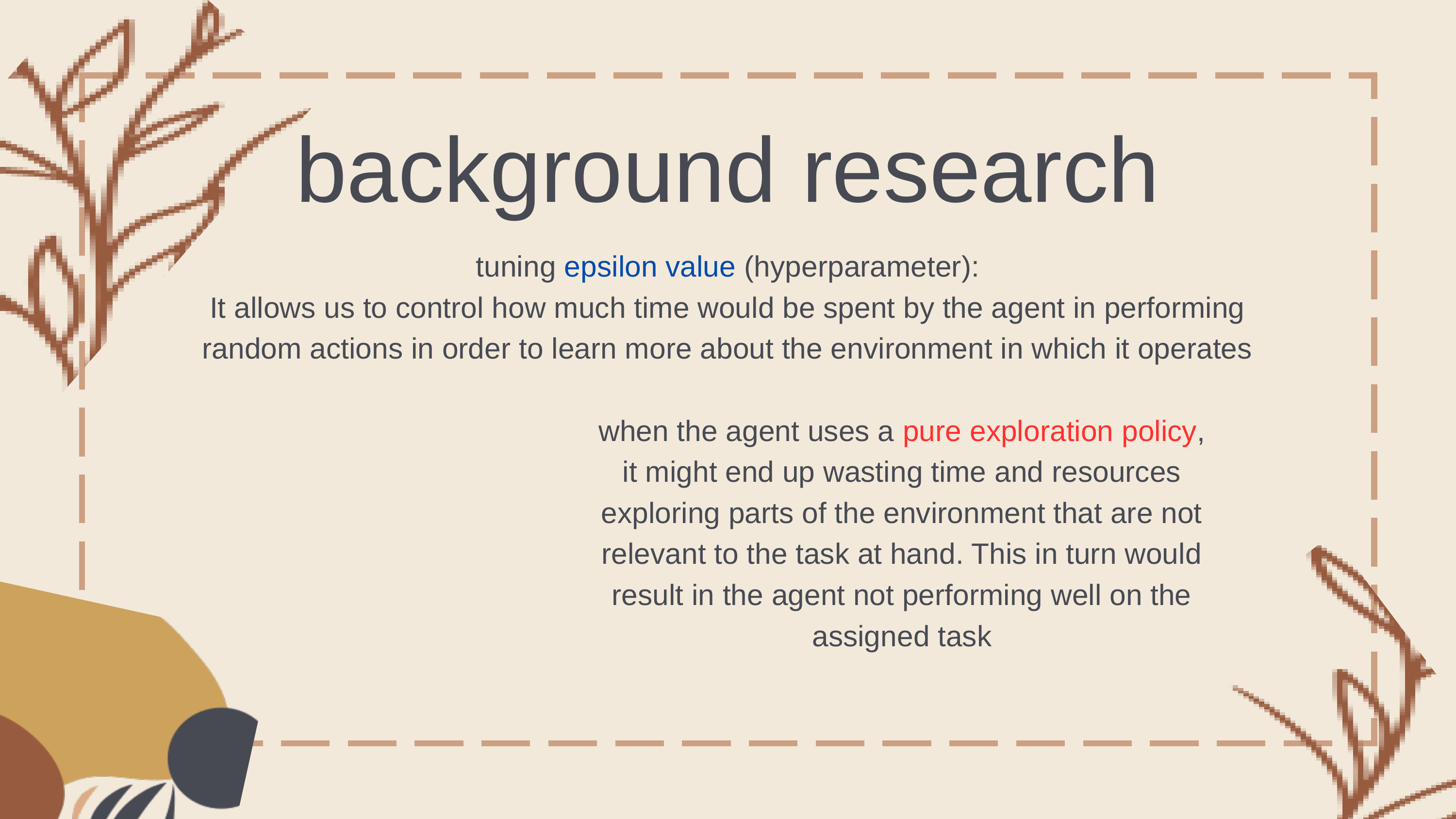

background research
tuning epsilon value (hyperparameter):
It allows us to control how much time would be spent by the agent in performing random actions in order to learn more about the environment in which it operates
when the agent uses a pure exploration policy, it might end up wasting time and resources exploring parts of the environment that are not relevant to the task at hand. This in turn would result in the agent not performing well on the assigned task